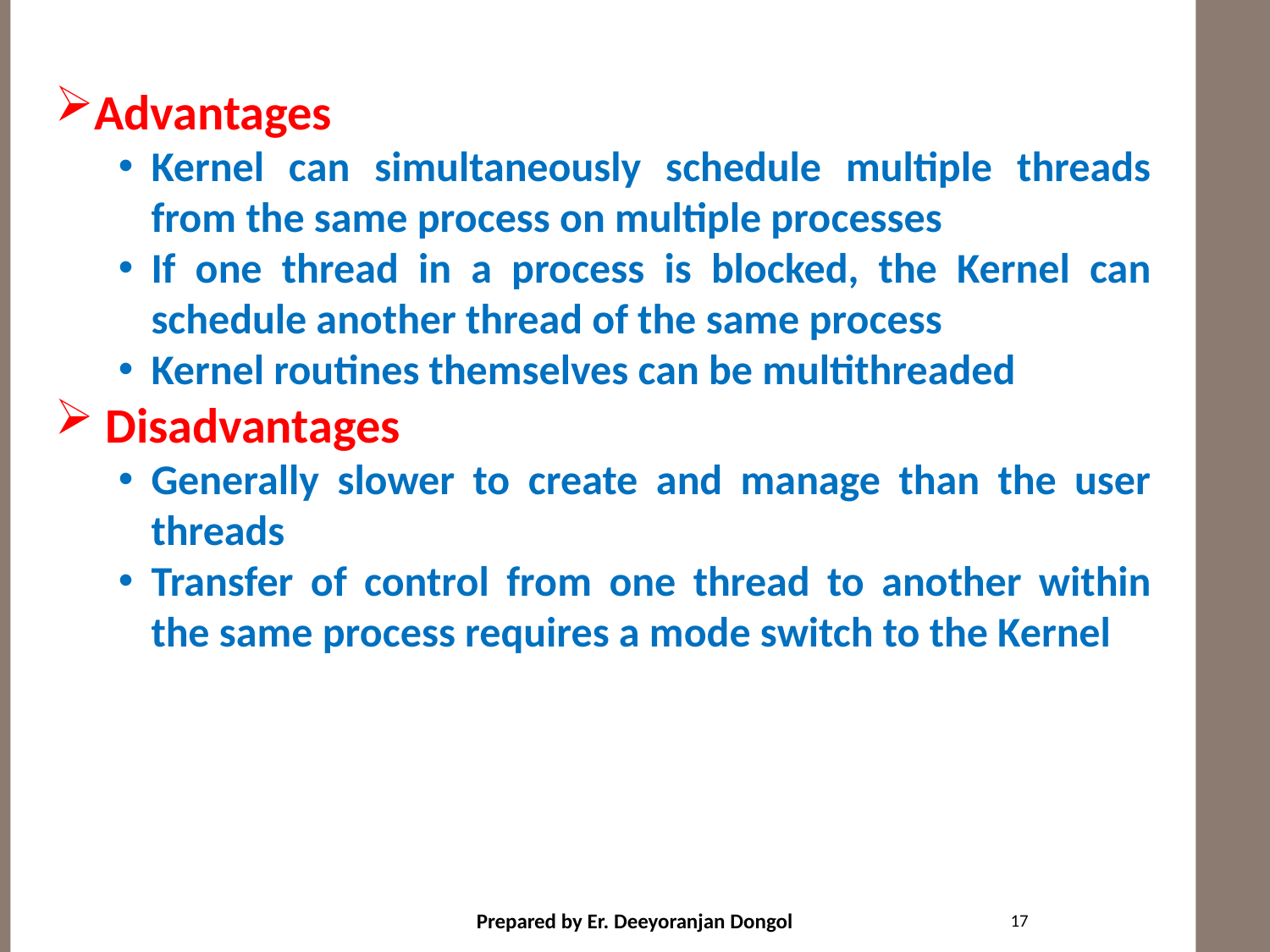

#
Advantages
Kernel can simultaneously schedule multiple threads from the same process on multiple processes
If one thread in a process is blocked, the Kernel can schedule another thread of the same process
Kernel routines themselves can be multithreaded
 Disadvantages
Generally slower to create and manage than the user threads
Transfer of control from one thread to another within the same process requires a mode switch to the Kernel

17
Prepared by Er. Deeyoranjan Dongol